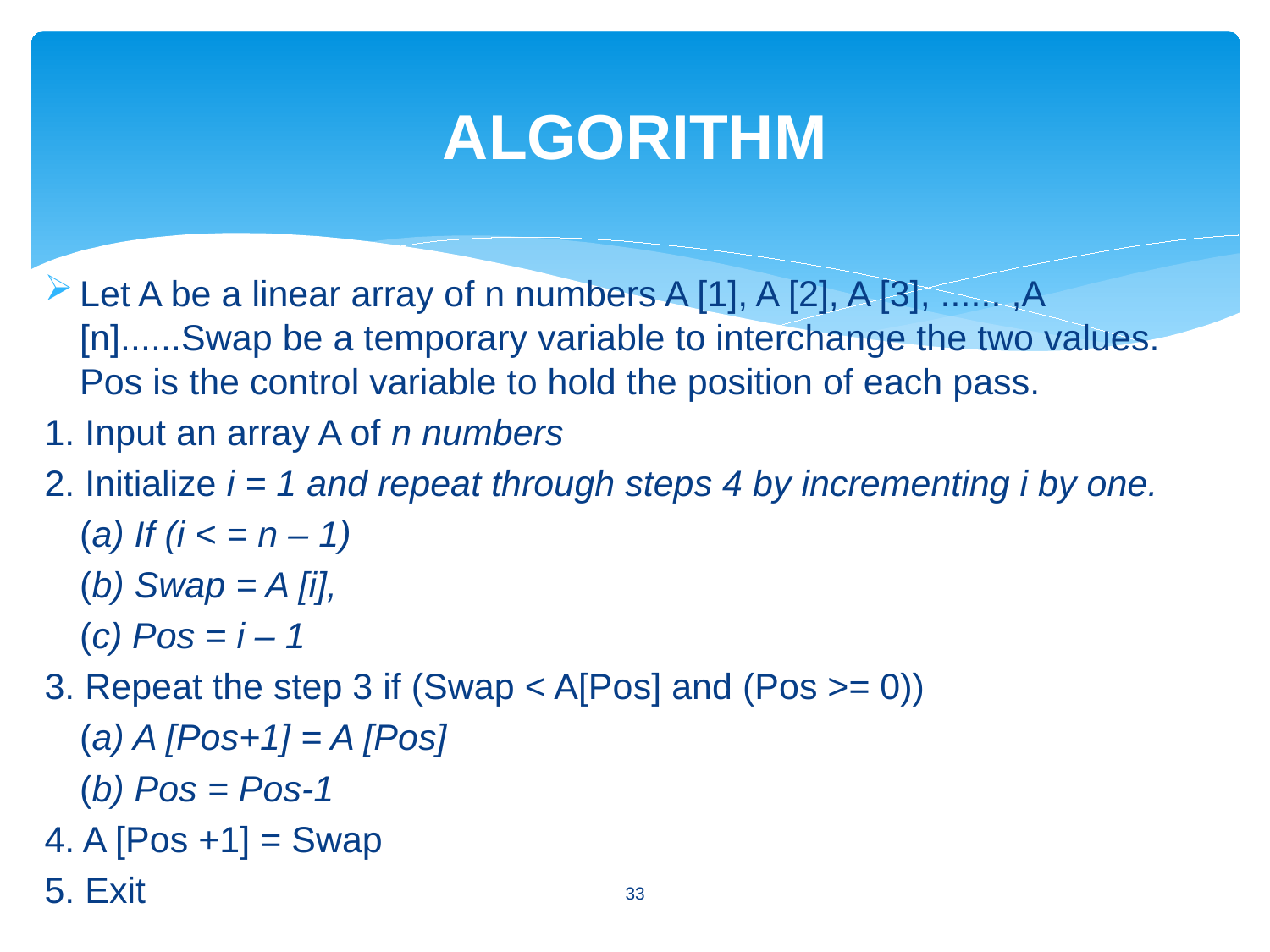

# ALGORITHM
Let A be a linear array of n numbers A [1], A [2], A [3], ...... ,A [n]......Swap be a temporary variable to interchange the two values. Pos is the control variable to hold the position of each pass.
1. Input an array A of n numbers
2. Initialize i = 1 and repeat through steps 4 by incrementing i by one.
	(a) If (i < = n – 1)
	(b) Swap = A [i],
	(c) Pos = i – 1
3. Repeat the step 3 if (Swap < A[Pos] and (Pos >= 0))
	(a) A [Pos+1] = A [Pos]
	(b) Pos = Pos-1
4. A [Pos +1] = Swap
5. Exit
33